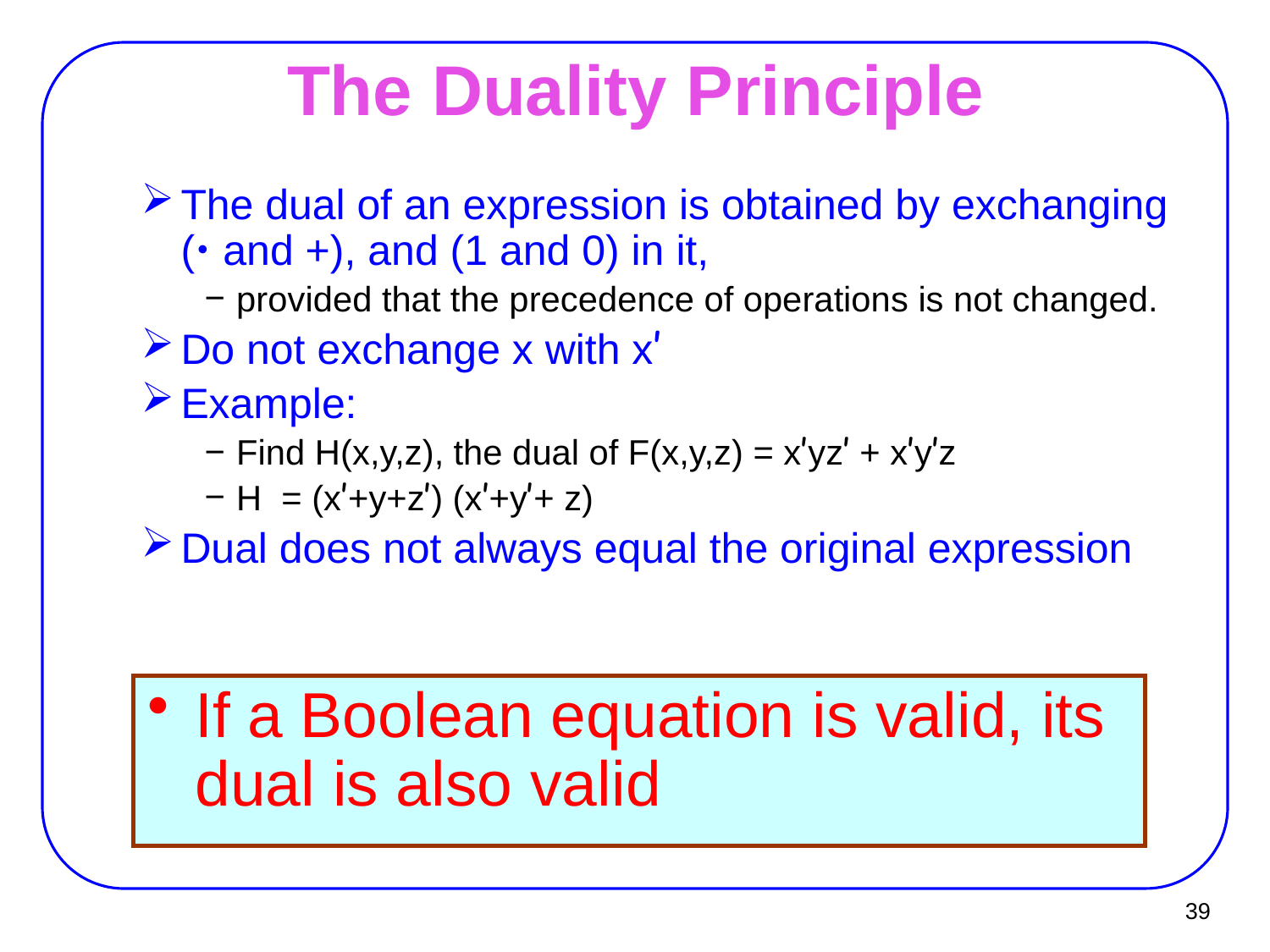

# The Duality Principle
The dual of an expression is obtained by exchanging (• and +), and (1 and 0) in it,
provided that the precedence of operations is not changed.
Do not exchange x with x’
Example:
Find H(x,y,z), the dual of F(x,y,z) = x’yz’ + x’y’z
H  = (x’+y+z’) (x’+y’+ z)
Dual does not always equal the original expression
If a Boolean equation is valid, its dual is also valid
39